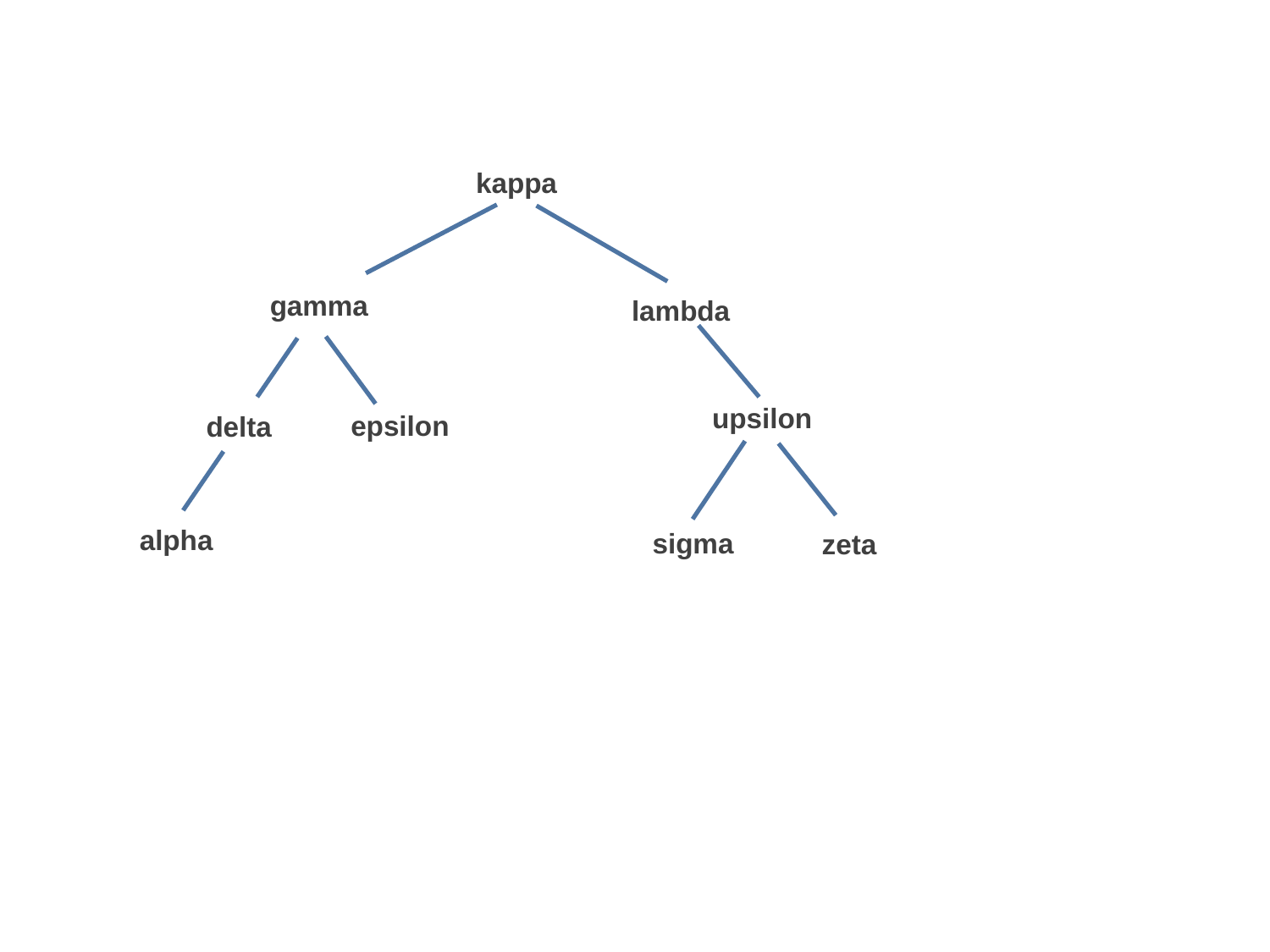

kappa
gamma
epsilon
delta
alpha
lambda
upsilon
sigma
zeta